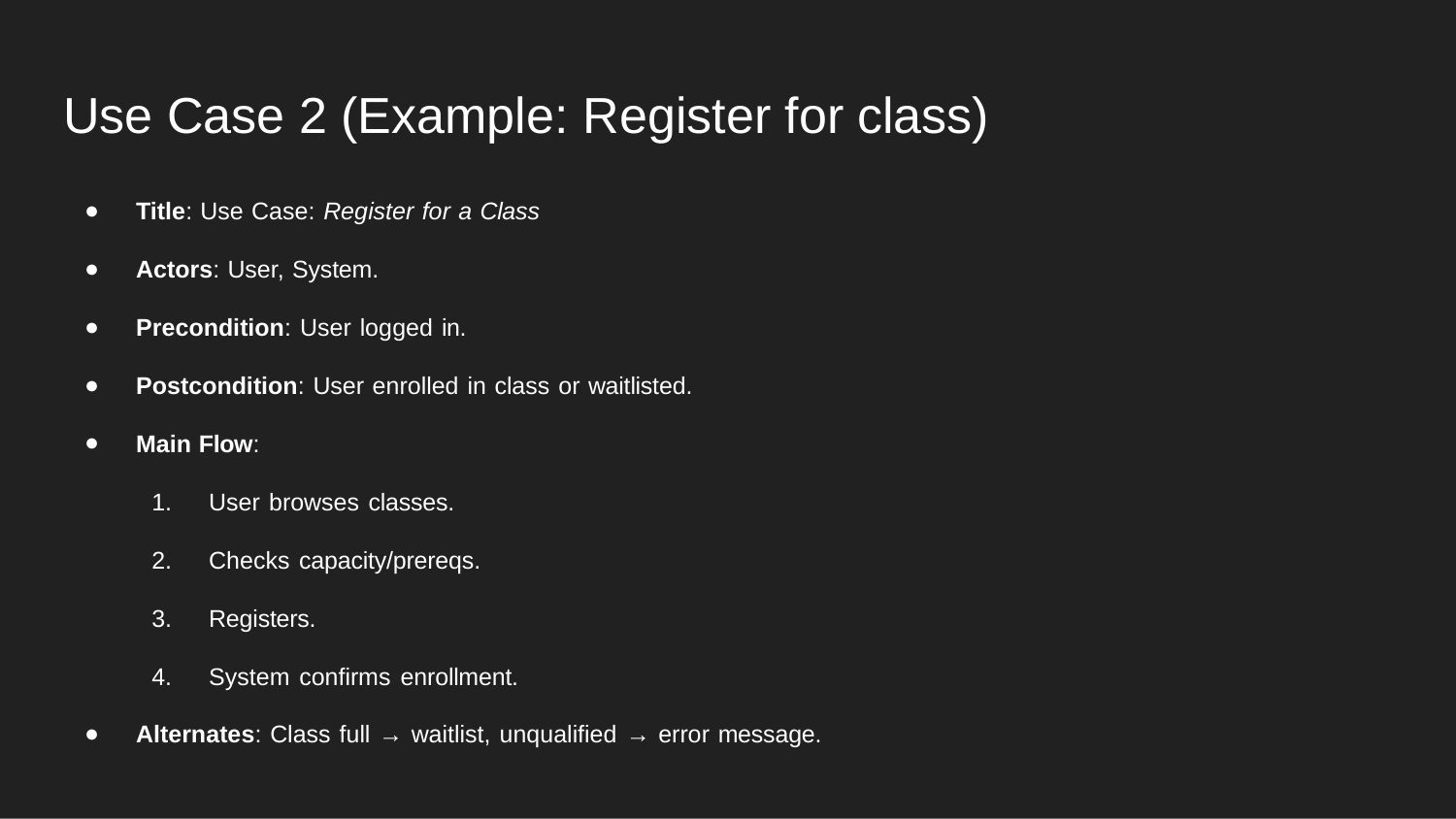

# Use Case 2 (Example: Register for class)
Title: Use Case: Register for a Class

Actors: User, System.

Precondition: User logged in.

Postcondition: User enrolled in class or waitlisted.

Main Flow:

User browses classes.

Checks capacity/prereqs.

Registers.

System confirms enrollment.

Alternates: Class full → waitlist, unqualified → error message.